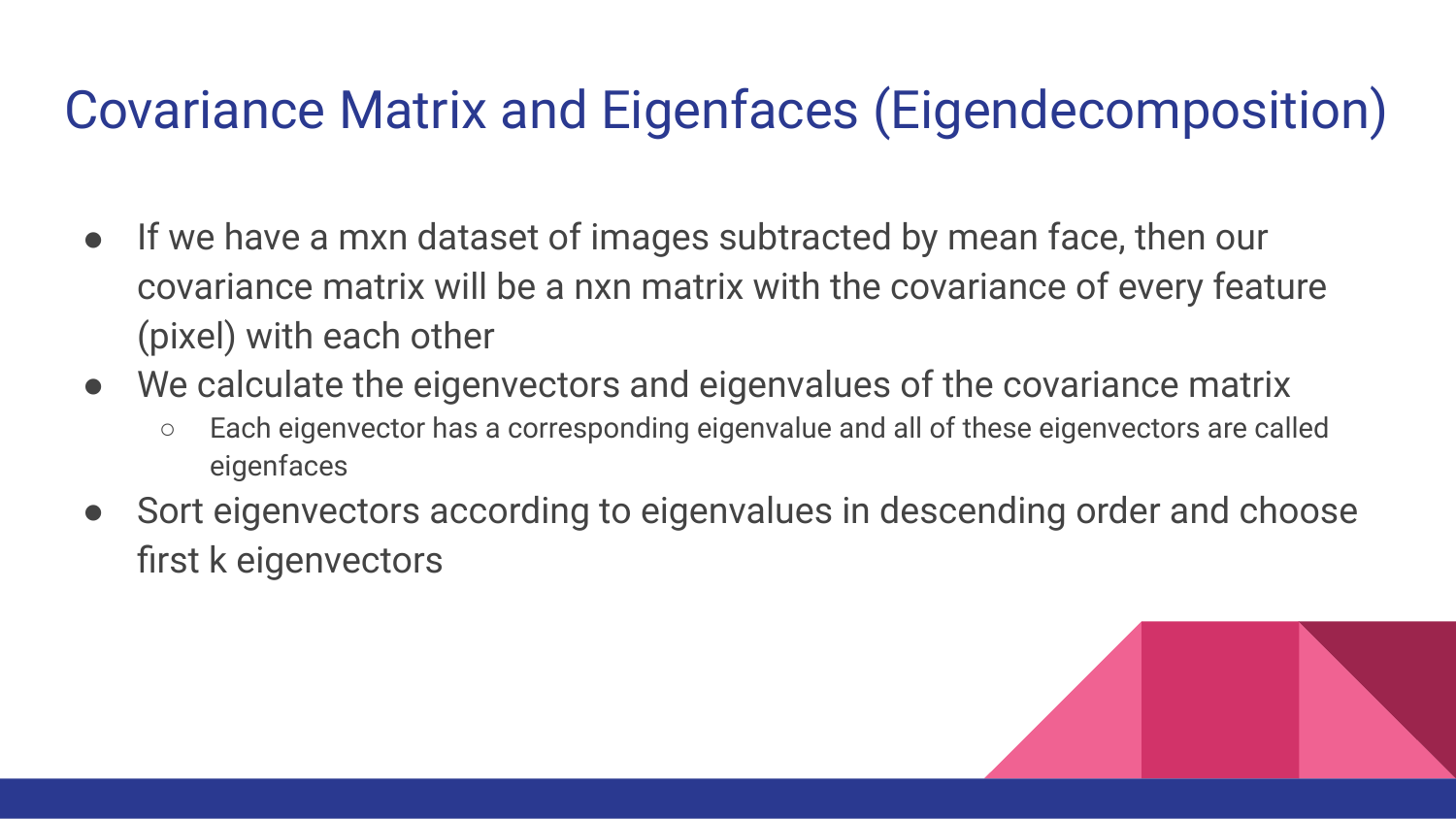

# Covariance Matrix and Eigenfaces (Eigendecomposition)
If we have a mxn dataset of images subtracted by mean face, then our covariance matrix will be a nxn matrix with the covariance of every feature (pixel) with each other
We calculate the eigenvectors and eigenvalues of the covariance matrix
Each eigenvector has a corresponding eigenvalue and all of these eigenvectors are called eigenfaces
Sort eigenvectors according to eigenvalues in descending order and choose first k eigenvectors